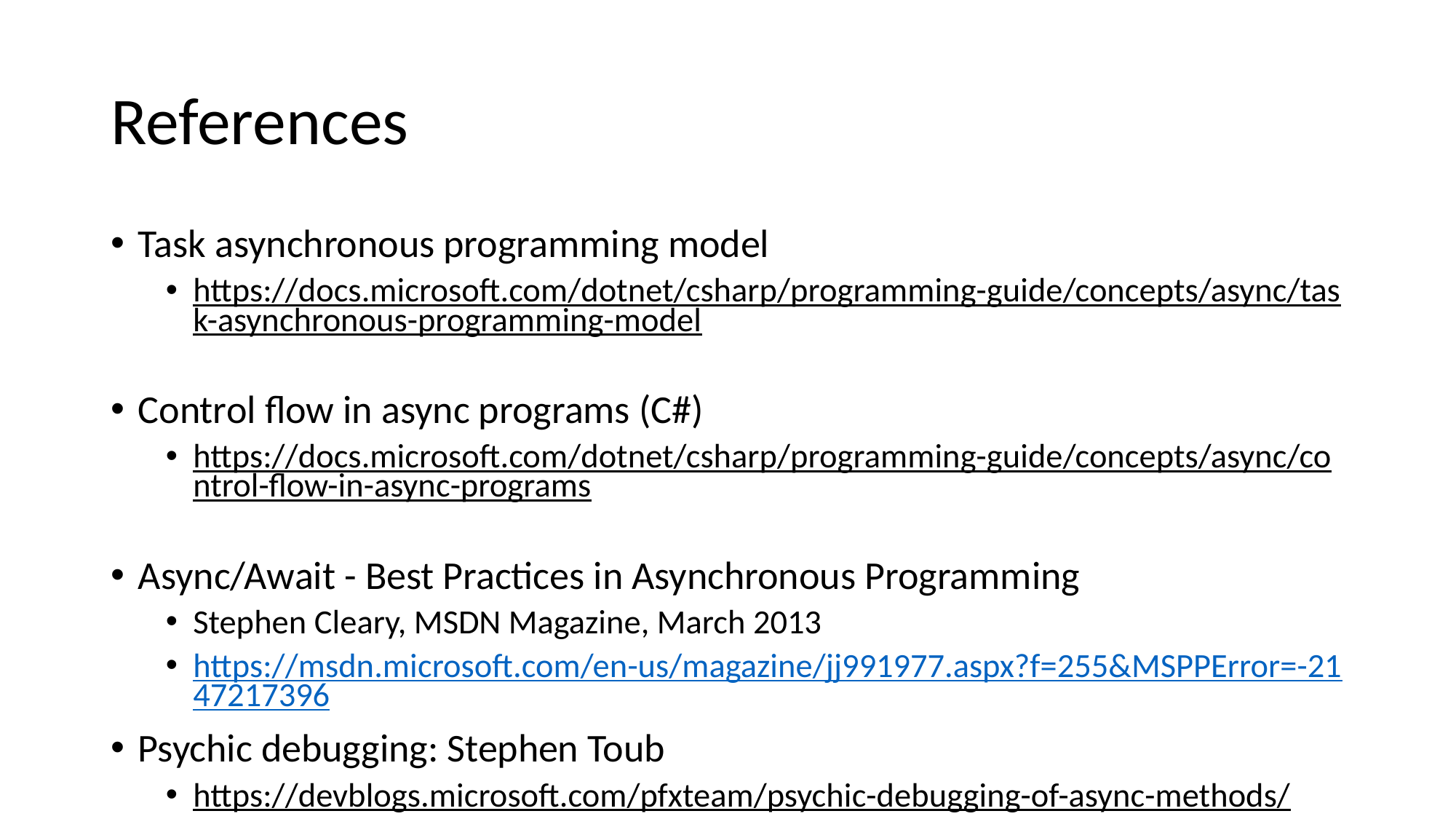

# References
Task asynchronous programming model
https://docs.microsoft.com/dotnet/csharp/programming-guide/concepts/async/task-asynchronous-programming-model
Control flow in async programs (C#)
https://docs.microsoft.com/dotnet/csharp/programming-guide/concepts/async/control-flow-in-async-programs
Async/Await - Best Practices in Asynchronous Programming
Stephen Cleary, MSDN Magazine, March 2013
https://msdn.microsoft.com/en-us/magazine/jj991977.aspx?f=255&MSPPError=-2147217396
Psychic debugging: Stephen Toub
https://devblogs.microsoft.com/pfxteam/psychic-debugging-of-async-methods/